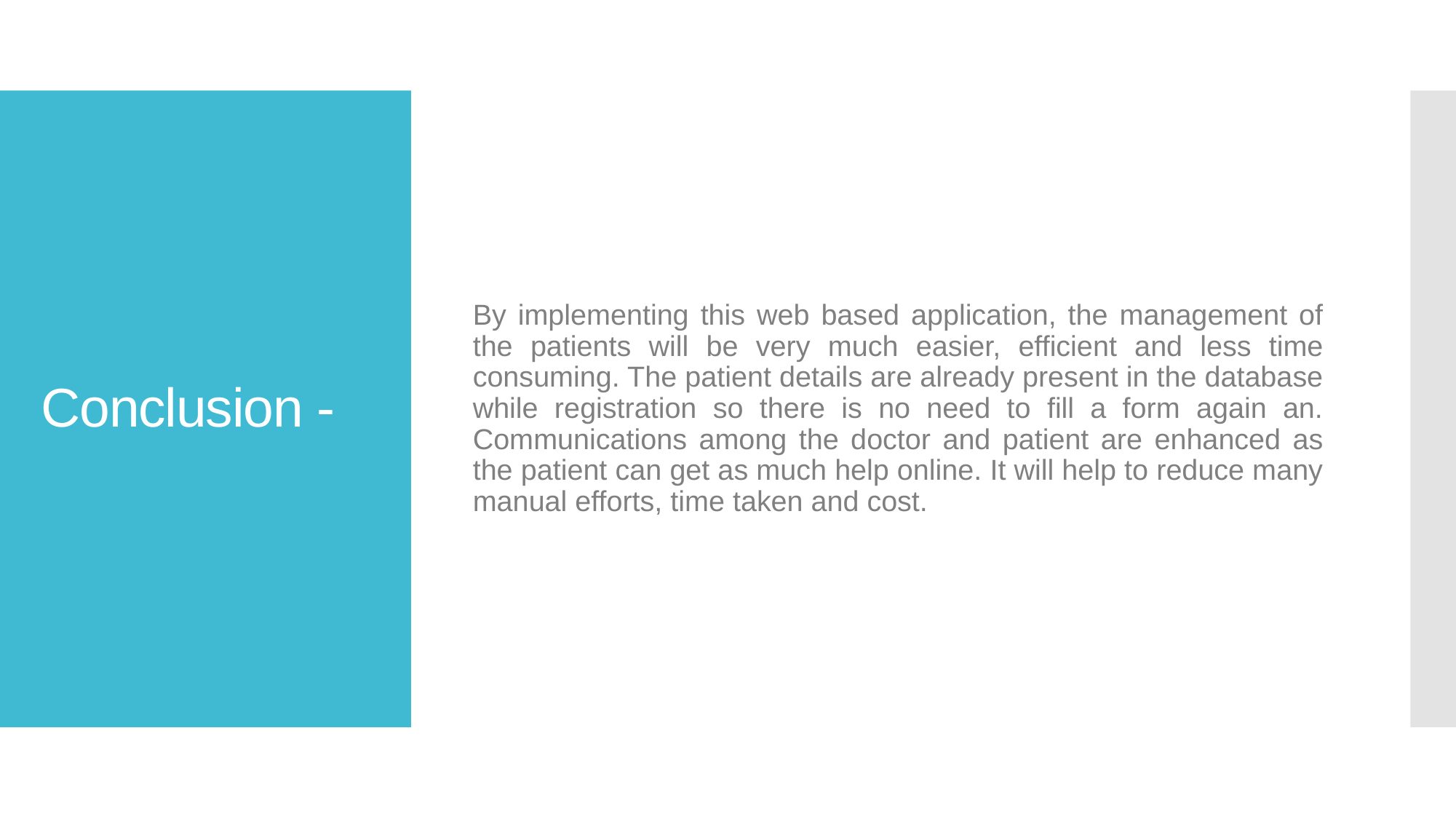

By implementing this web based application, the management of the patients will be very much easier, efficient and less time consuming. The patient details are already present in the database while registration so there is no need to fill a form again an. Communications among the doctor and patient are enhanced as the patient can get as much help online. It will help to reduce many manual efforts, time taken and cost.
# Conclusion -